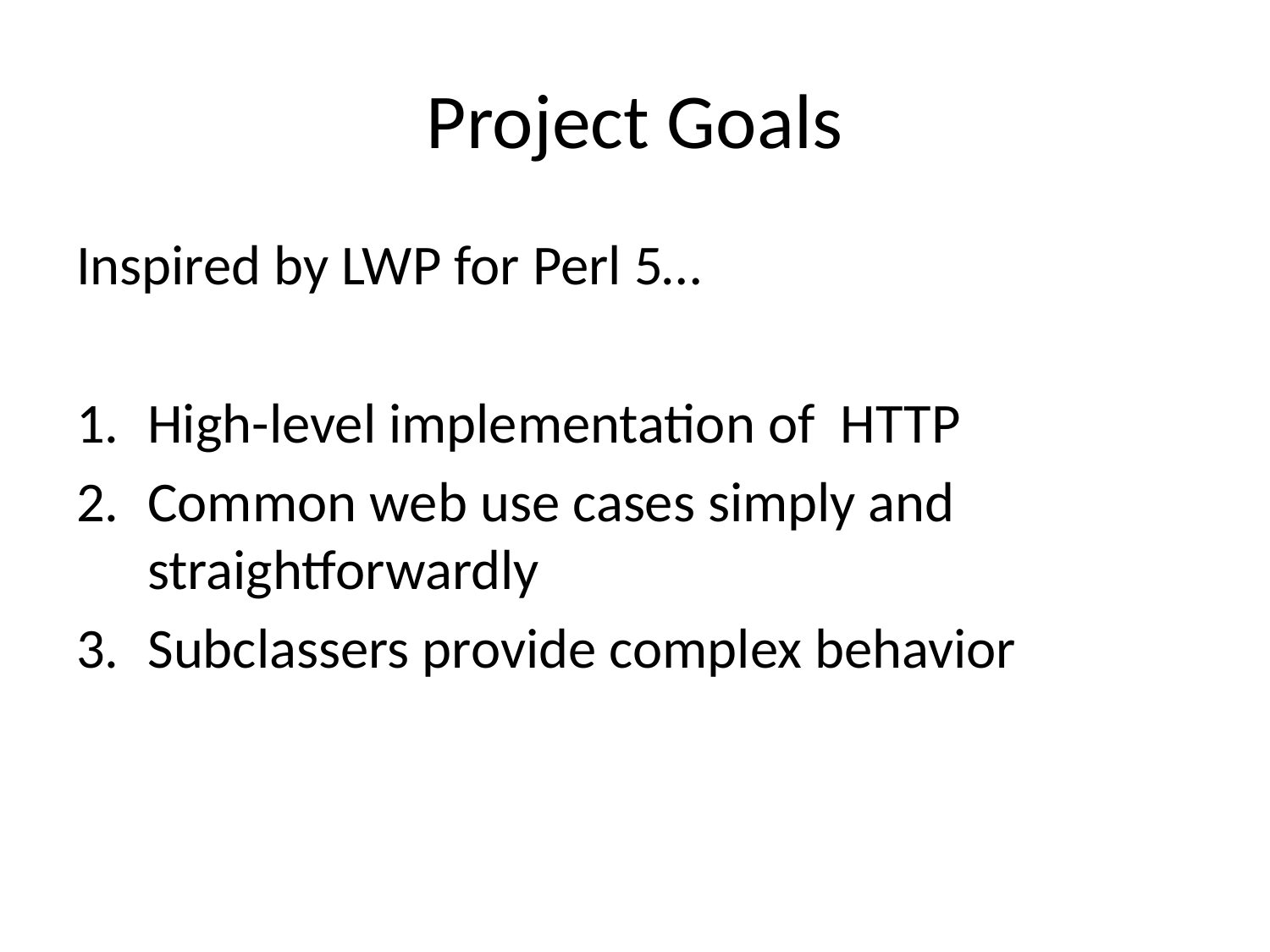

# Project Goals
Inspired by LWP for Perl 5…

High-level implementation of  HTTP
Common web use cases simply and straightforwardly
Subclassers provide complex behavior